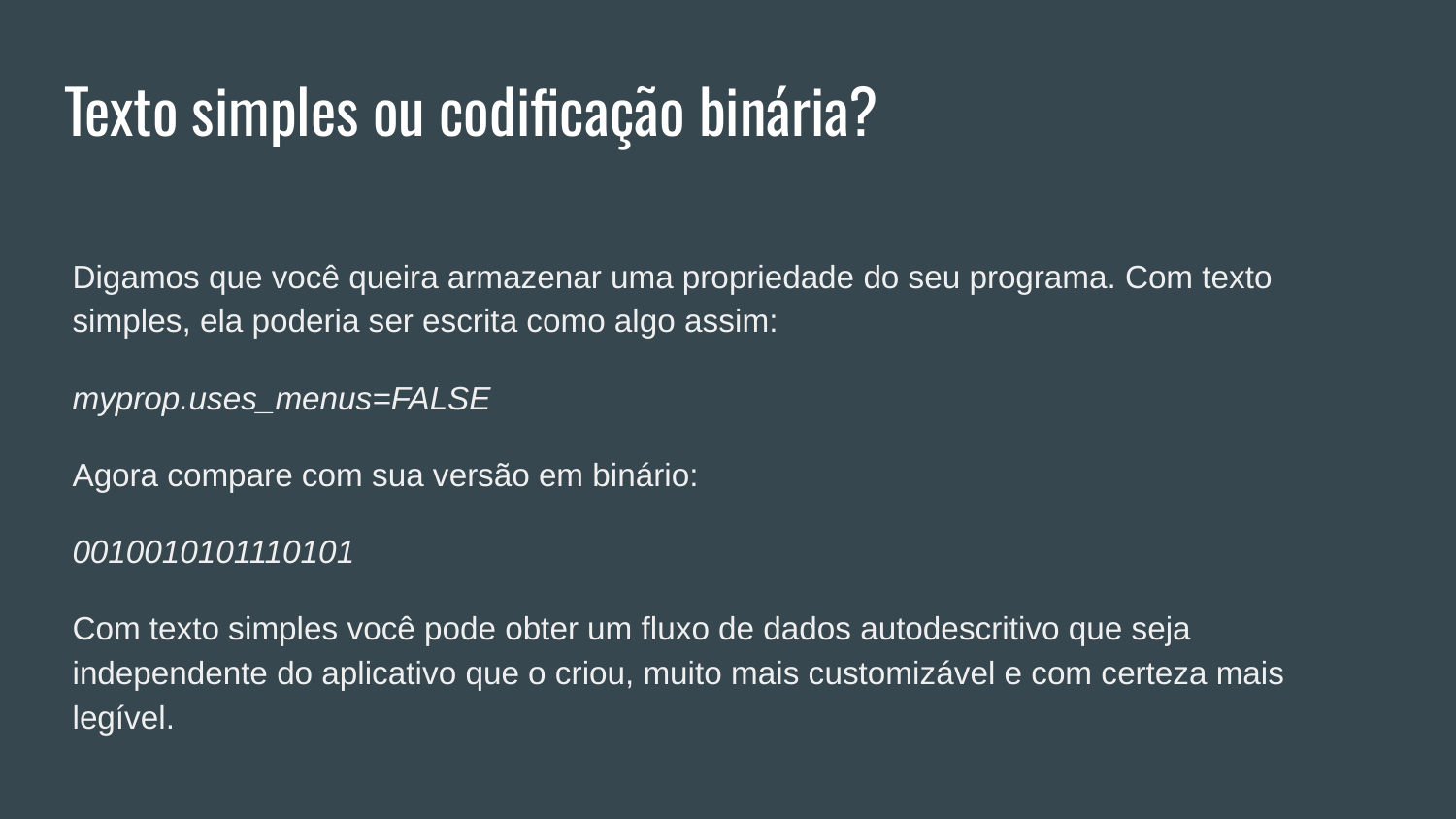

# Texto simples ou codificação binária?

Digamos que você queira armazenar uma propriedade do seu programa. Com texto simples, ela poderia ser escrita como algo assim:
myprop.uses_menus=FALSE
Agora compare com sua versão em binário:
0010010101110101
Com texto simples você pode obter um fluxo de dados autodescritivo que seja independente do aplicativo que o criou, muito mais customizável e com certeza mais legível.